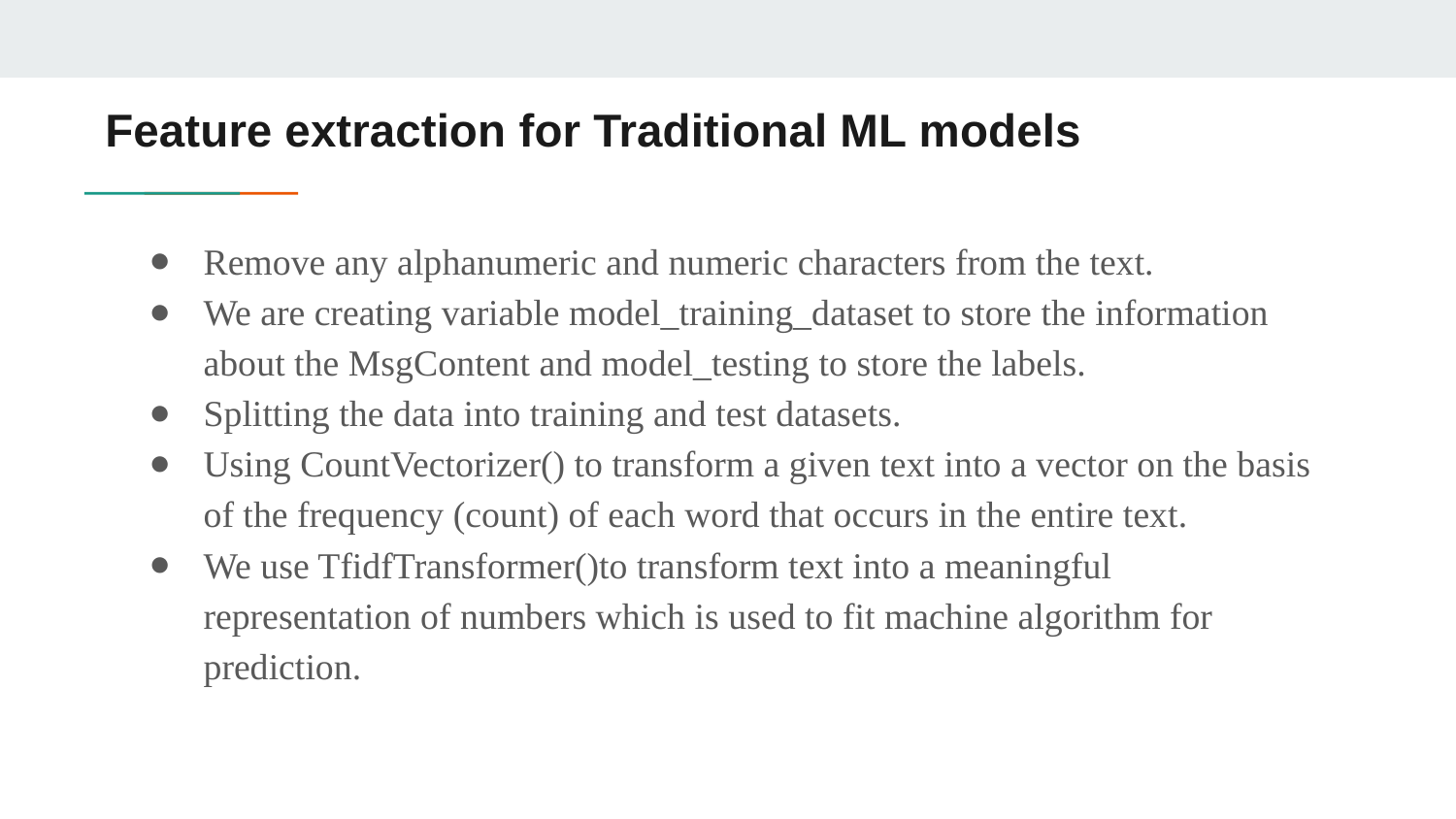

# Feature extraction for Traditional ML models
Remove any alphanumeric and numeric characters from the text.
We are creating variable model_training_dataset to store the information about the MsgContent and model_testing to store the labels.
Splitting the data into training and test datasets.
Using CountVectorizer() to transform a given text into a vector on the basis of the frequency (count) of each word that occurs in the entire text.
We use TfidfTransformer()to transform text into a meaningful representation of numbers which is used to fit machine algorithm for prediction.